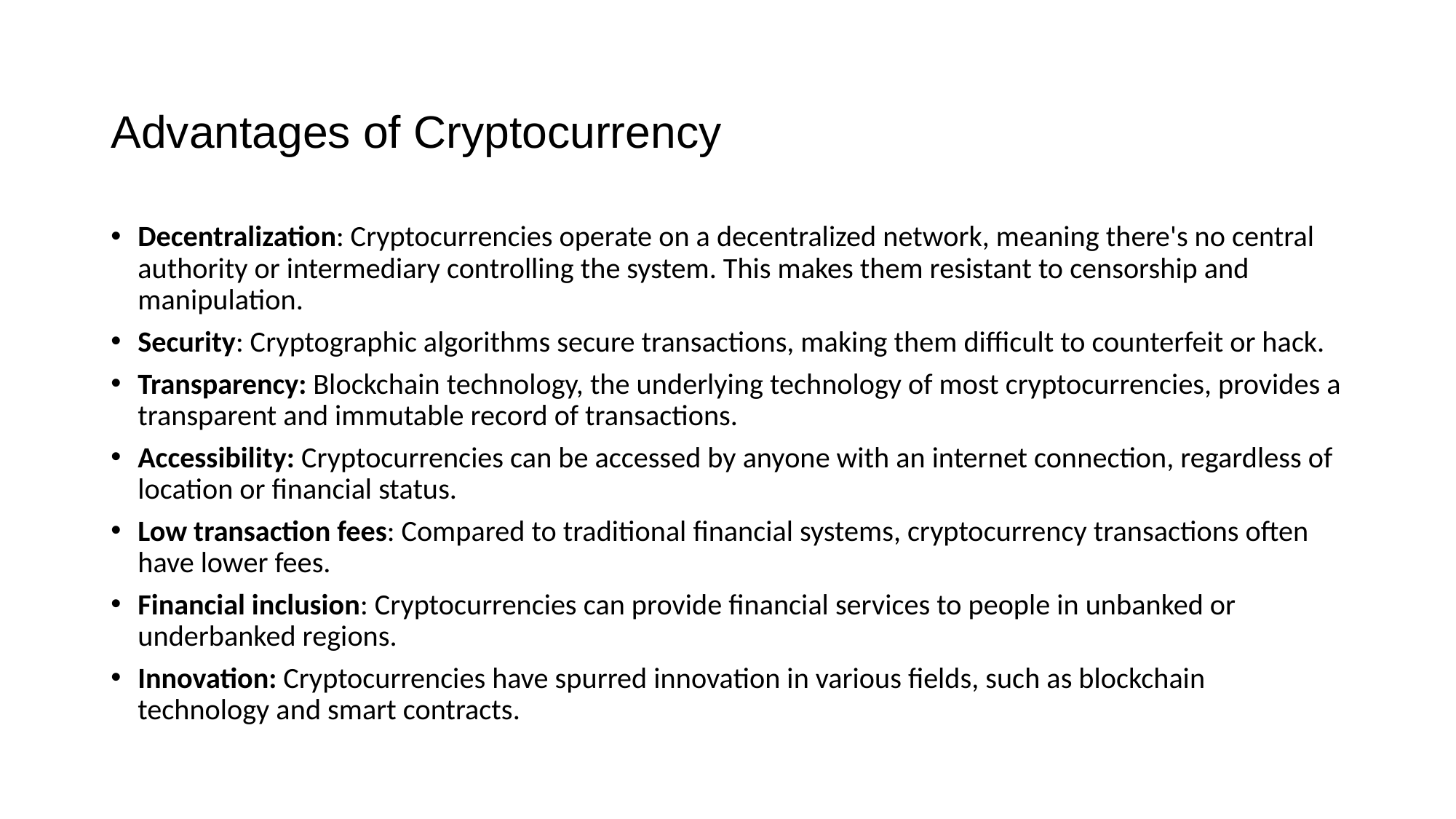

# Advantages of Cryptocurrency

Decentralization: Cryptocurrencies operate on a decentralized network, meaning there's no central authority or intermediary controlling the system. This makes them resistant to censorship and manipulation.
Security: Cryptographic algorithms secure transactions, making them difficult to counterfeit or hack.
Transparency: Blockchain technology, the underlying technology of most cryptocurrencies, provides a transparent and immutable record of transactions.
Accessibility: Cryptocurrencies can be accessed by anyone with an internet connection, regardless of location or financial status.
Low transaction fees: Compared to traditional financial systems, cryptocurrency transactions often have lower fees.
Financial inclusion: Cryptocurrencies can provide financial services to people in unbanked or underbanked regions.
Innovation: Cryptocurrencies have spurred innovation in various fields, such as blockchain technology and smart contracts.